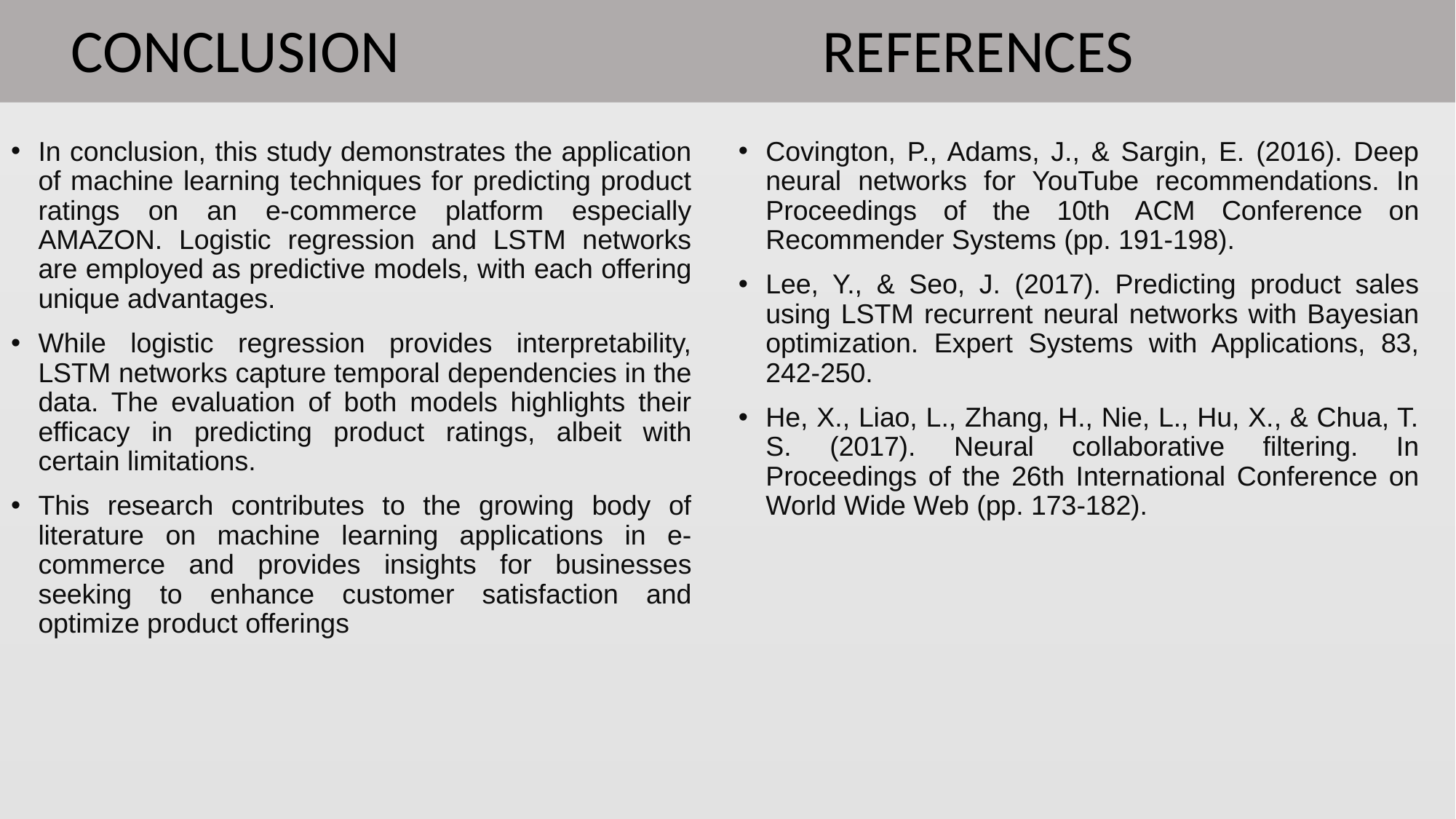

# CONCLUSION                            REFERENCES
In conclusion, this study demonstrates the application of machine learning techniques for predicting product ratings on an e-commerce platform especially AMAZON. Logistic regression and LSTM networks are employed as predictive models, with each offering unique advantages.
While logistic regression provides interpretability, LSTM networks capture temporal dependencies in the data. The evaluation of both models highlights their efficacy in predicting product ratings, albeit with certain limitations.
This research contributes to the growing body of literature on machine learning applications in e-commerce and provides insights for businesses seeking to enhance customer satisfaction and optimize product offerings
Covington, P., Adams, J., & Sargin, E. (2016). Deep neural networks for YouTube recommendations. In Proceedings of the 10th ACM Conference on Recommender Systems (pp. 191-198).
Lee, Y., & Seo, J. (2017). Predicting product sales using LSTM recurrent neural networks with Bayesian optimization. Expert Systems with Applications, 83, 242-250.
He, X., Liao, L., Zhang, H., Nie, L., Hu, X., & Chua, T. S. (2017). Neural collaborative filtering. In Proceedings of the 26th International Conference on World Wide Web (pp. 173-182).